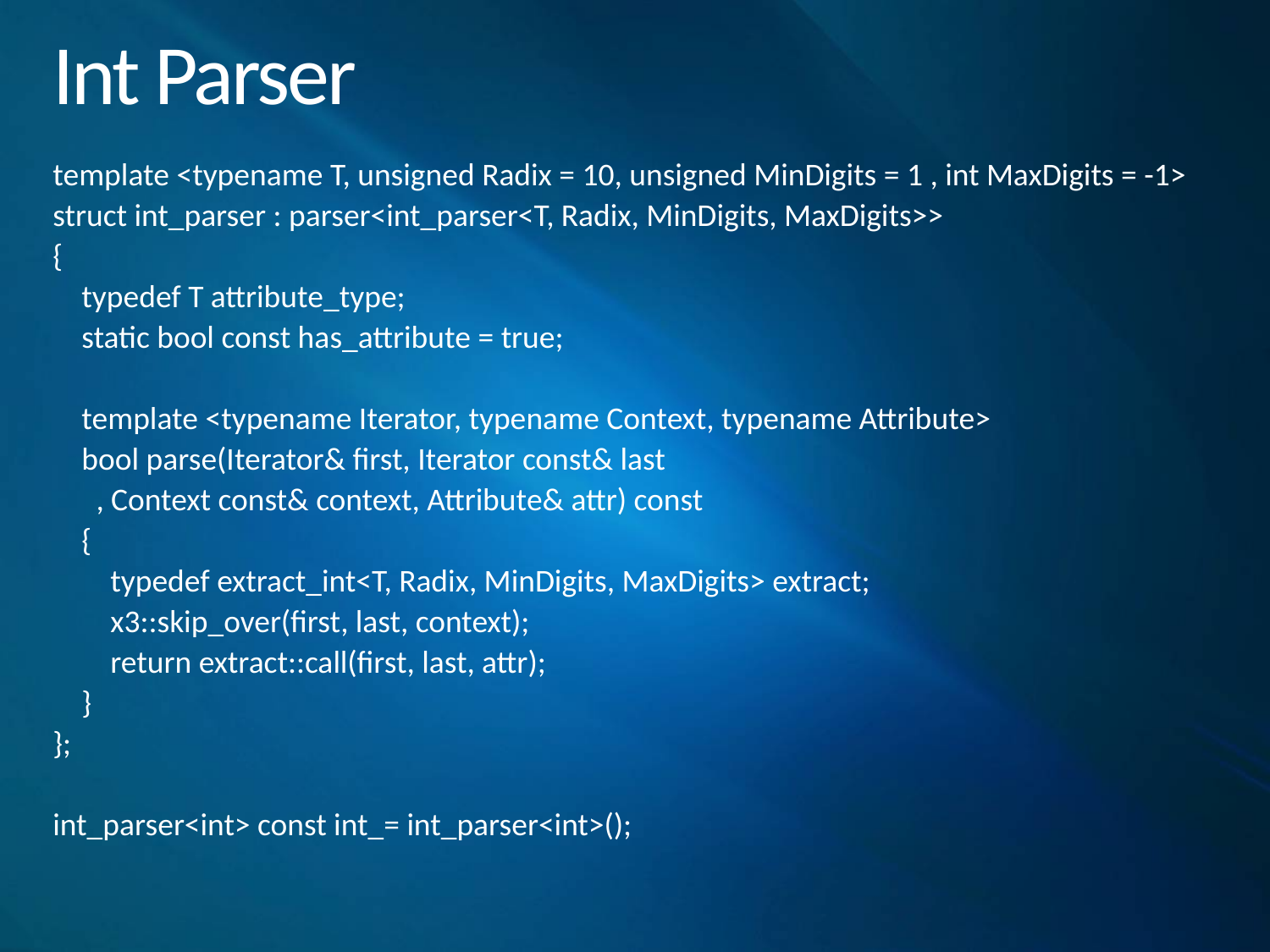

# Int Parser
template <typename T, unsigned Radix = 10, unsigned MinDigits = 1 , int MaxDigits = -1>
struct int_parser : parser<int_parser<T, Radix, MinDigits, MaxDigits>>
{
    typedef T attribute_type;
    static bool const has_attribute = true;

    template <typename Iterator, typename Context, typename Attribute>
    bool parse(Iterator& first, Iterator const& last
      , Context const& context, Attribute& attr) const
    {
        typedef extract_int<T, Radix, MinDigits, MaxDigits> extract;
        x3::skip_over(first, last, context);
        return extract::call(first, last, attr);
    }
};

int_parser<int> const int_= int_parser<int>();